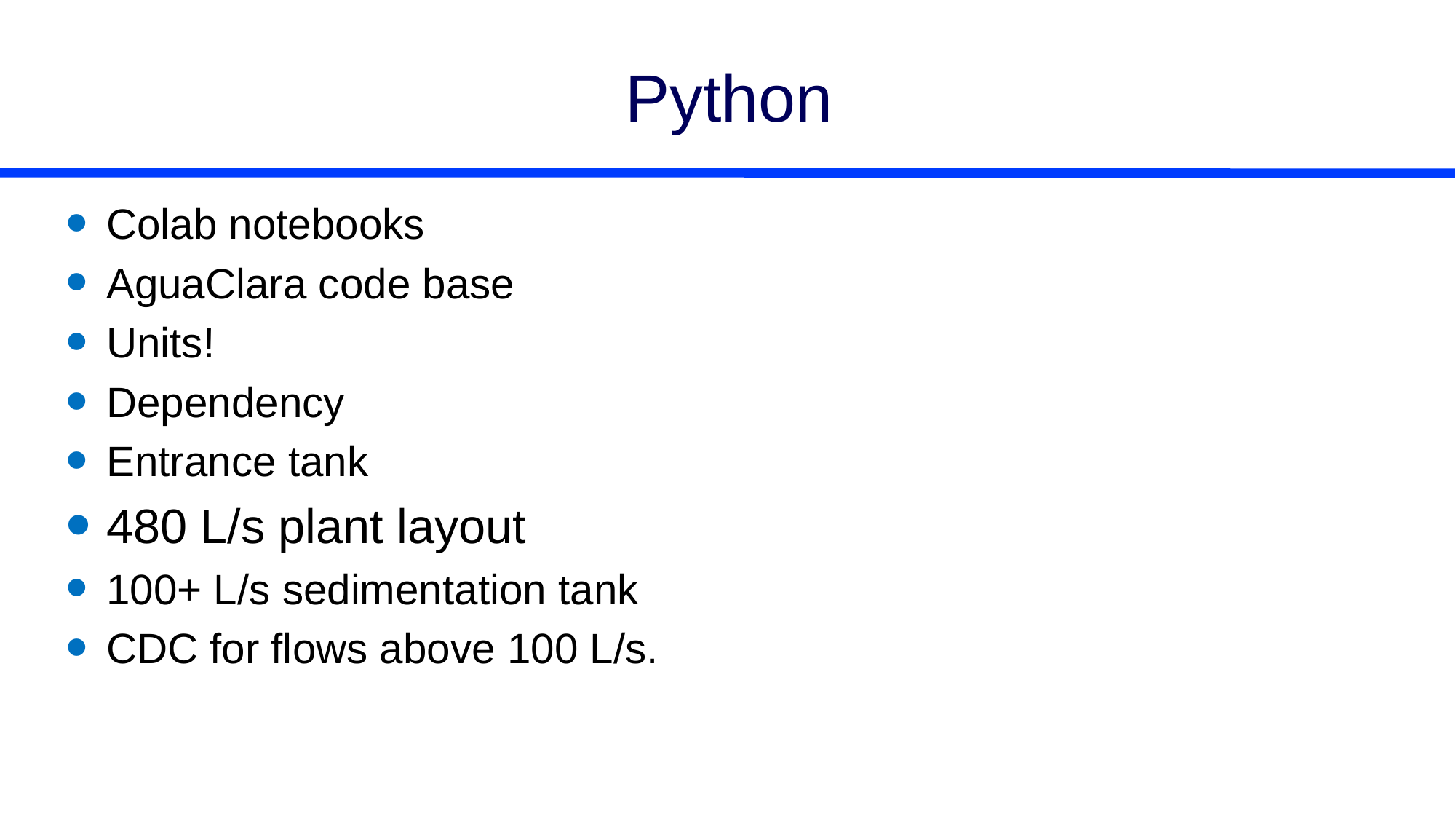

# Python
Colab notebooks
AguaClara code base
Units!
Dependency
Entrance tank
480 L/s plant layout
100+ L/s sedimentation tank
CDC for flows above 100 L/s.